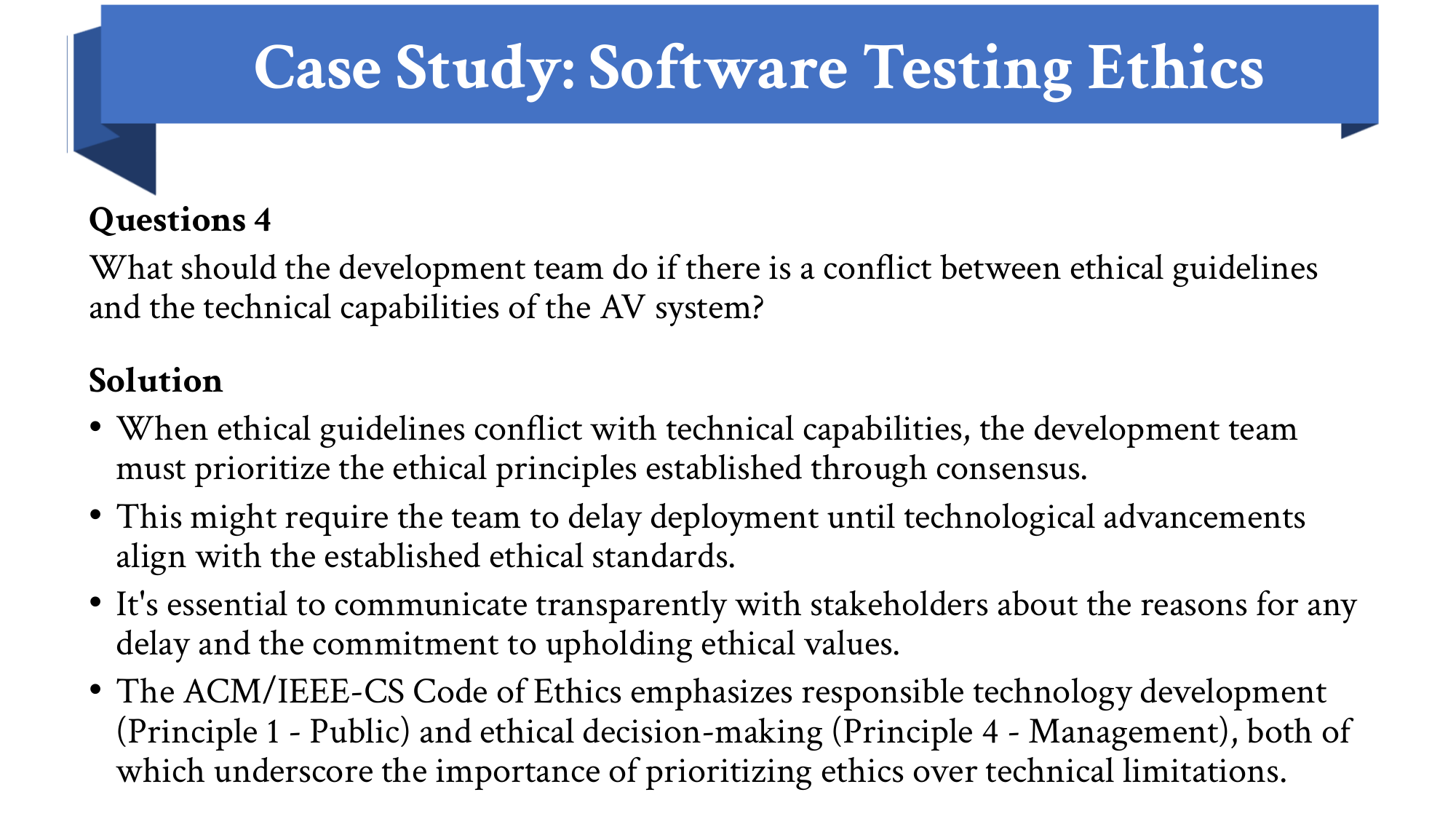

# Case Study: Software Testing Ethics
Questions 4
What should the development team do if there is a conflict between ethical guidelines and the technical capabilities of the AV system?

Solution
When ethical guidelines conflict with technical capabilities, the development team must prioritize the ethical principles established through consensus.
This might require the team to delay deployment until technological advancements align with the established ethical standards.
It's essential to communicate transparently with stakeholders about the reasons for any delay and the commitment to upholding ethical values.
The ACM/IEEE-CS Code of Ethics emphasizes responsible technology development (Principle 1 - Public) and ethical decision-making (Principle 4 - Management), both of which underscore the importance of prioritizing ethics over technical limitations.